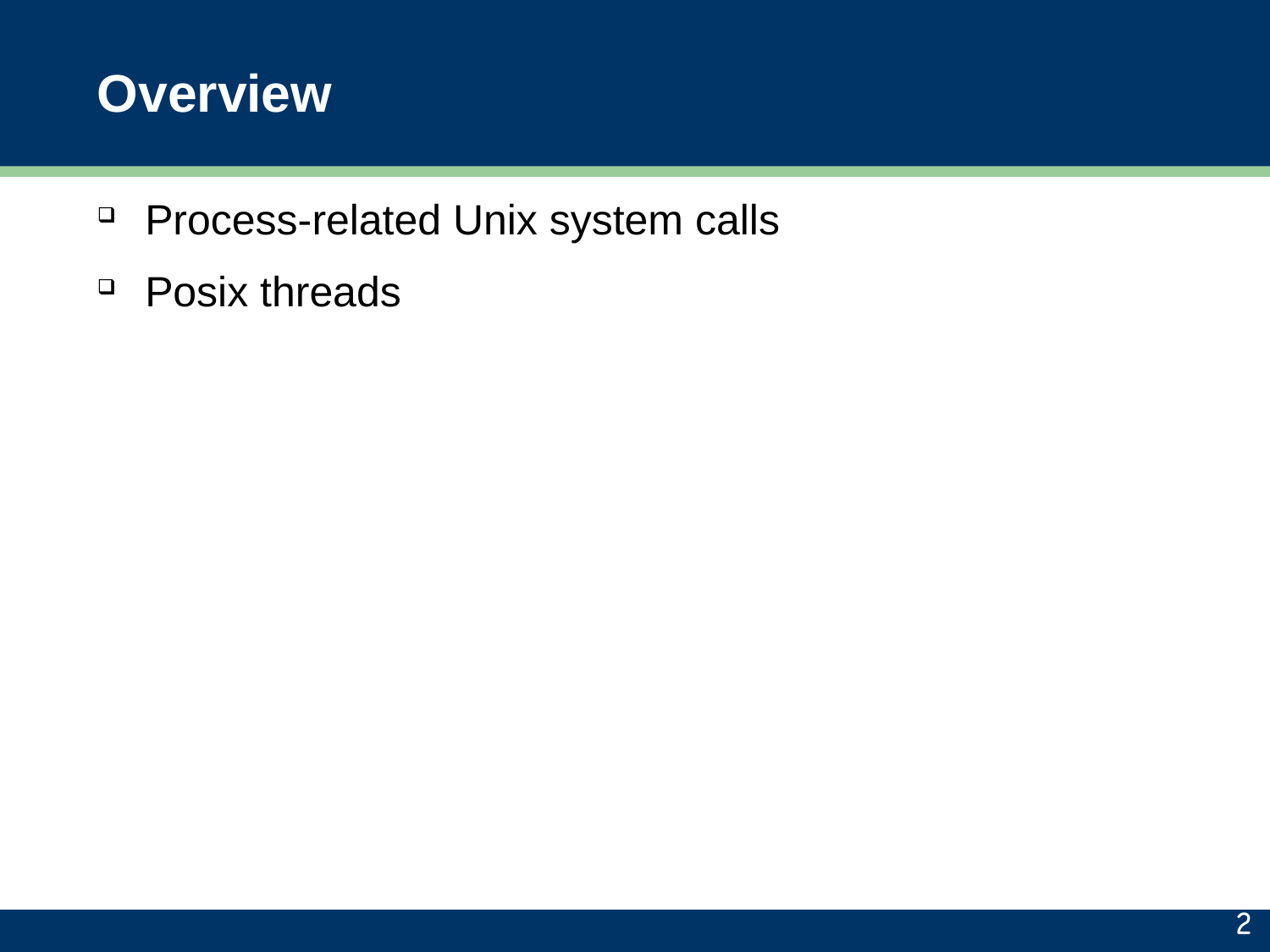

# Overview
Process-related Unix system calls
Posix threads

2